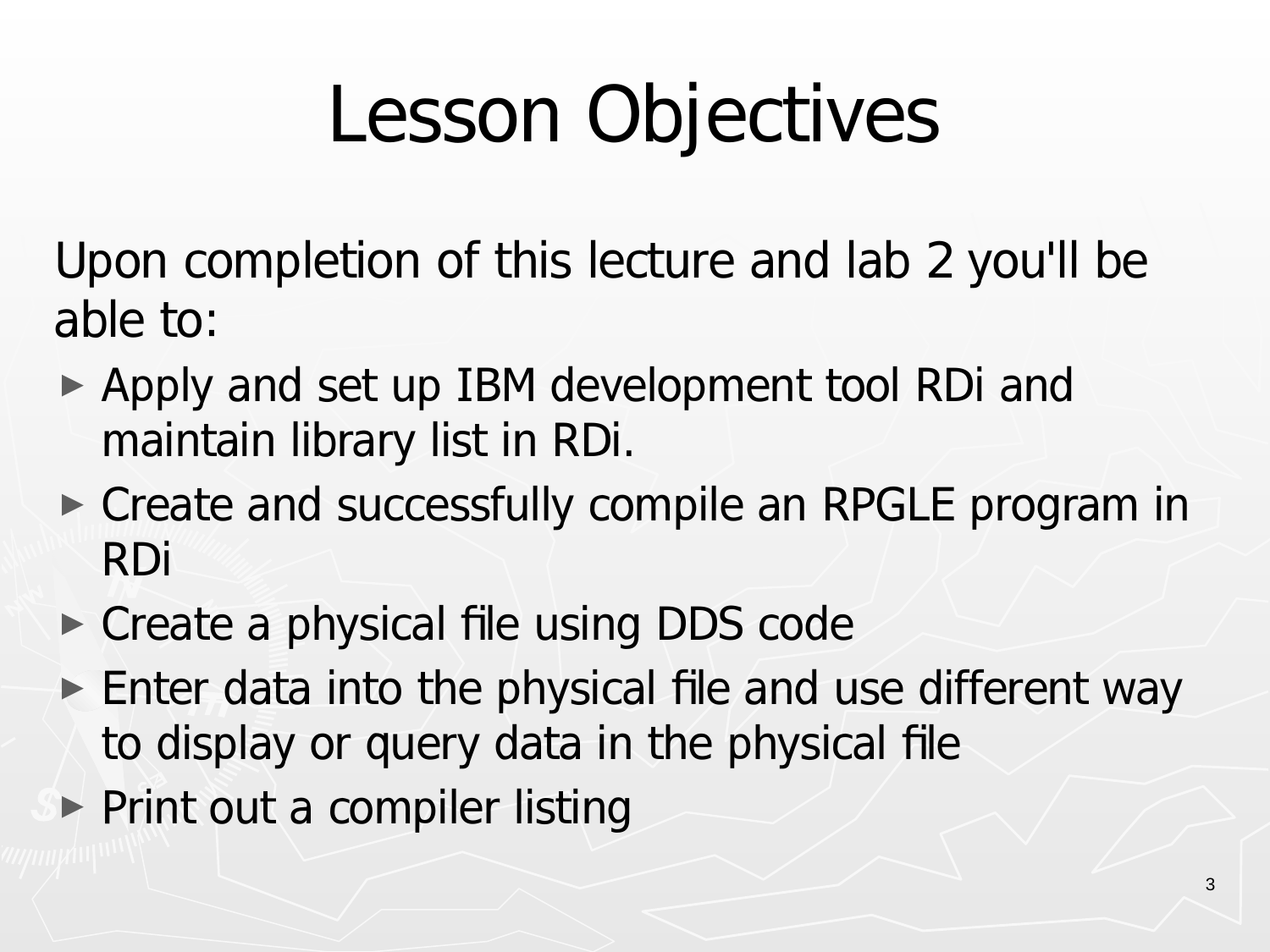

# Lesson Objectives
Upon completion of this lecture and lab 2 you'll be able to:
Apply and set up IBM development tool RDi and maintain library list in RDi.
Create and successfully compile an RPGLE program in RDi
Create a physical file using DDS code
Enter data into the physical file and use different way to display or query data in the physical file
Print out a compiler listing

3